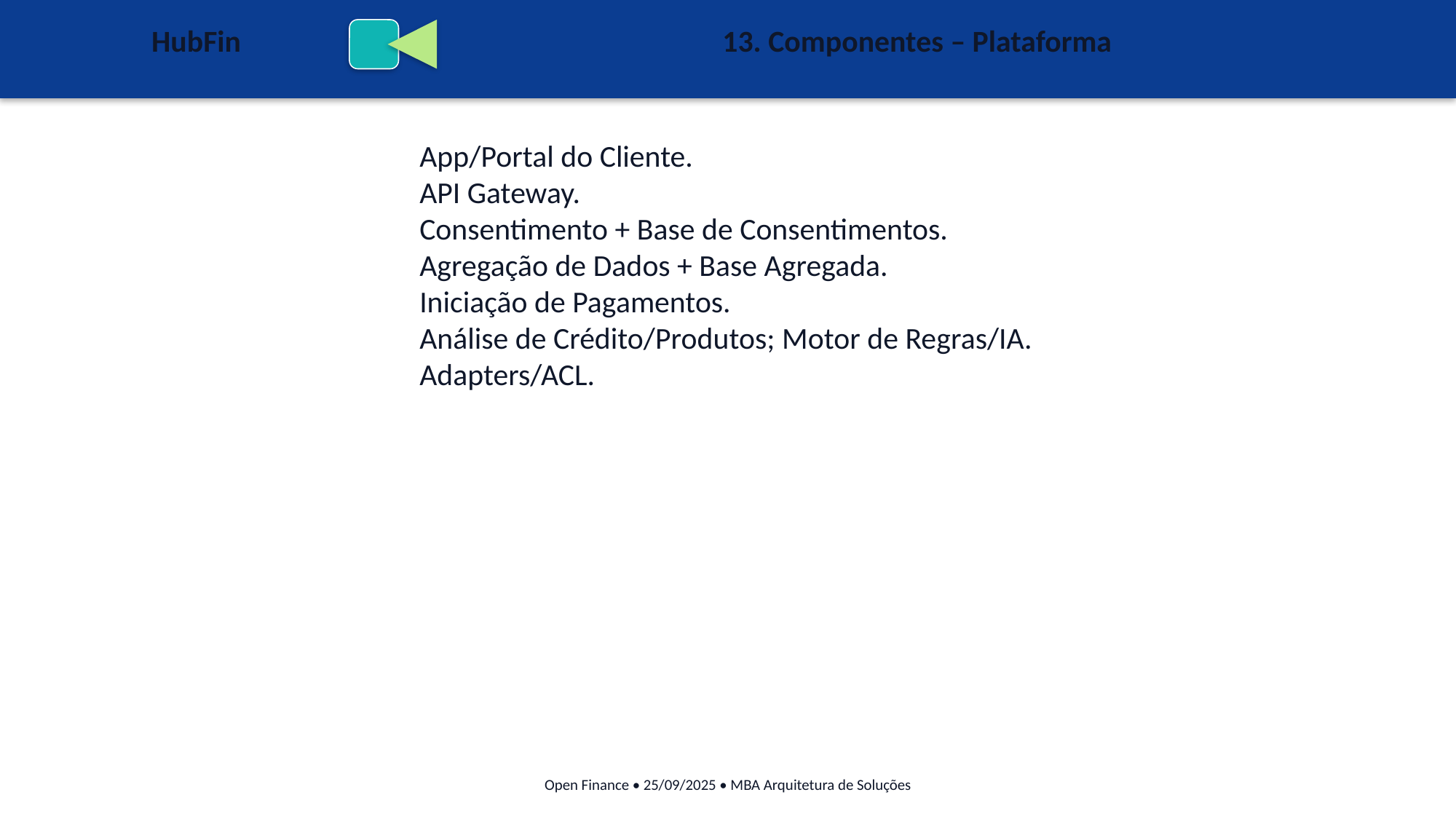

HubFin
13. Componentes – Plataforma

App/Portal do Cliente.
API Gateway.
Consentimento + Base de Consentimentos.
Agregação de Dados + Base Agregada.
Iniciação de Pagamentos.
Análise de Crédito/Produtos; Motor de Regras/IA.
Adapters/ACL.
Open Finance • 25/09/2025 • MBA Arquitetura de Soluções